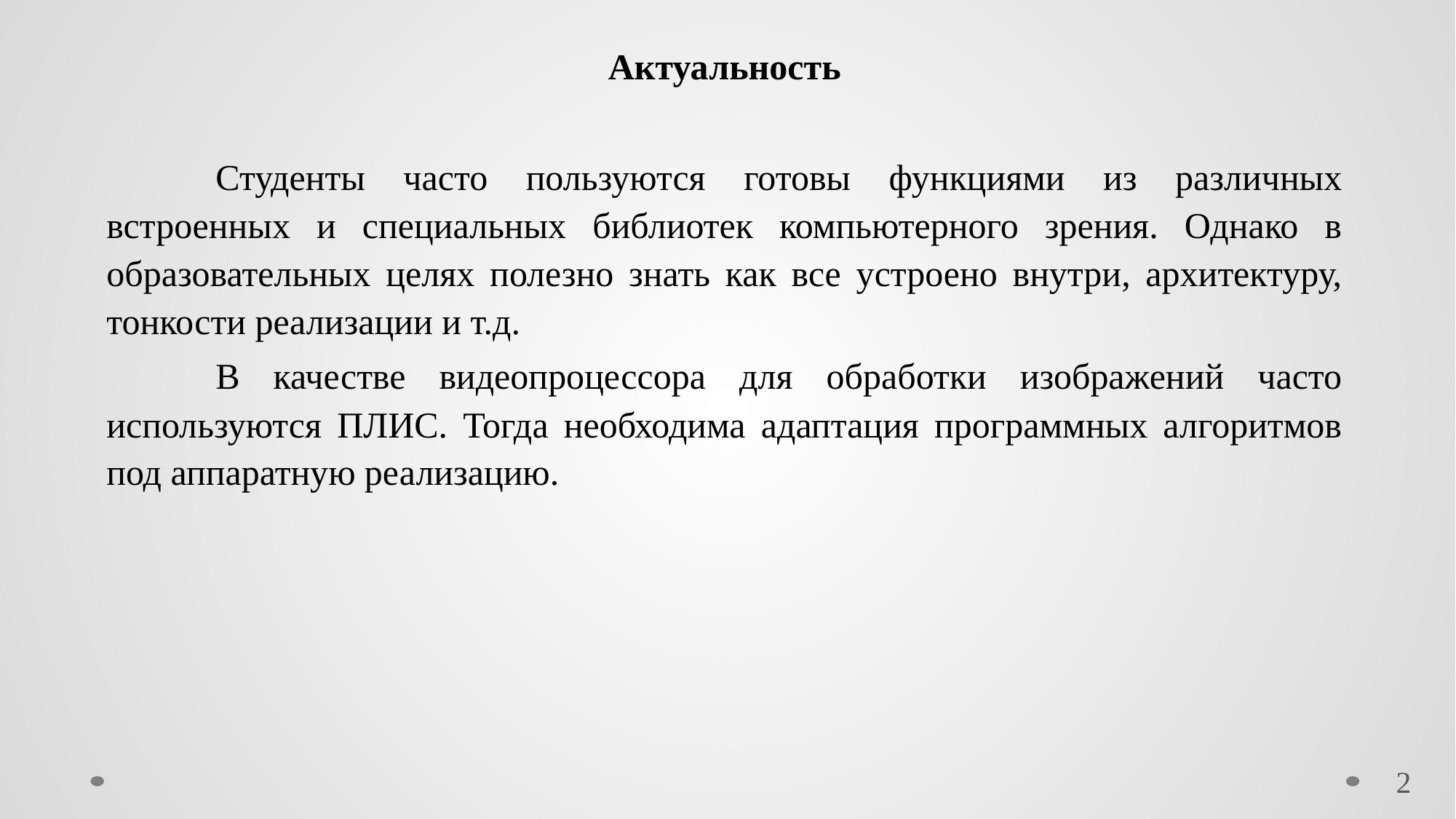

Актуальность

	Студенты часто пользуются готовы функциями из различных встроенных и специальных библиотек компьютерного зрения. Однако в образовательных целях полезно знать как все устроено внутри, архитектуру, тонкости реализации и т.д.
	В качестве видеопроцессора для обработки изображений часто используются ПЛИС. Тогда необходима адаптация программных алгоритмов под аппаратную реализацию.
2